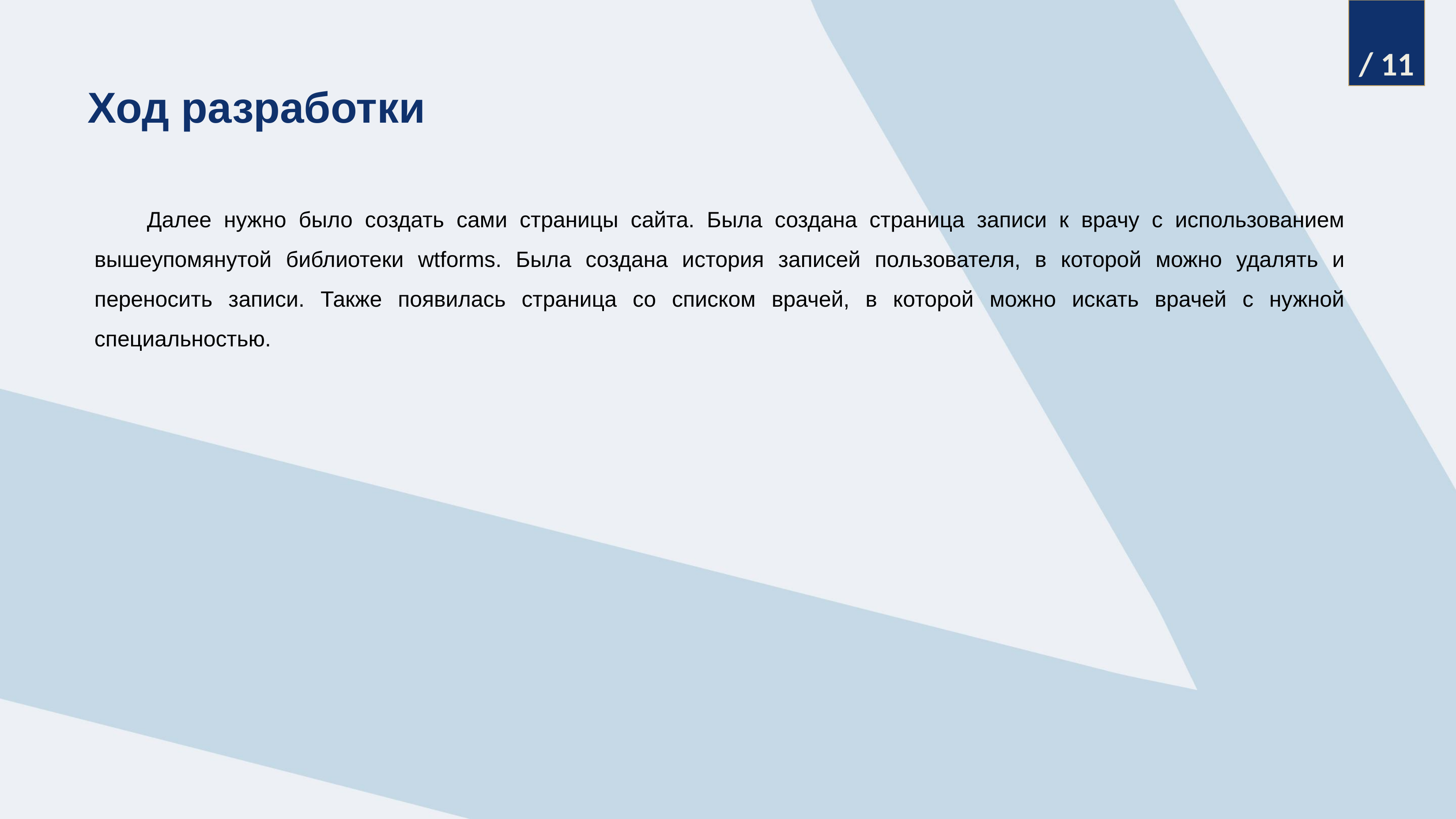

7
/ 11
Ход разработки
Далее нужно было создать сами страницы сайта. Была создана страница записи к врачу с использованием вышеупомянутой библиотеки wtforms. Была создана история записей пользователя, в которой можно удалять и переносить записи. Также появилась страница со списком врачей, в которой можно искать врачей с нужной специальностью.